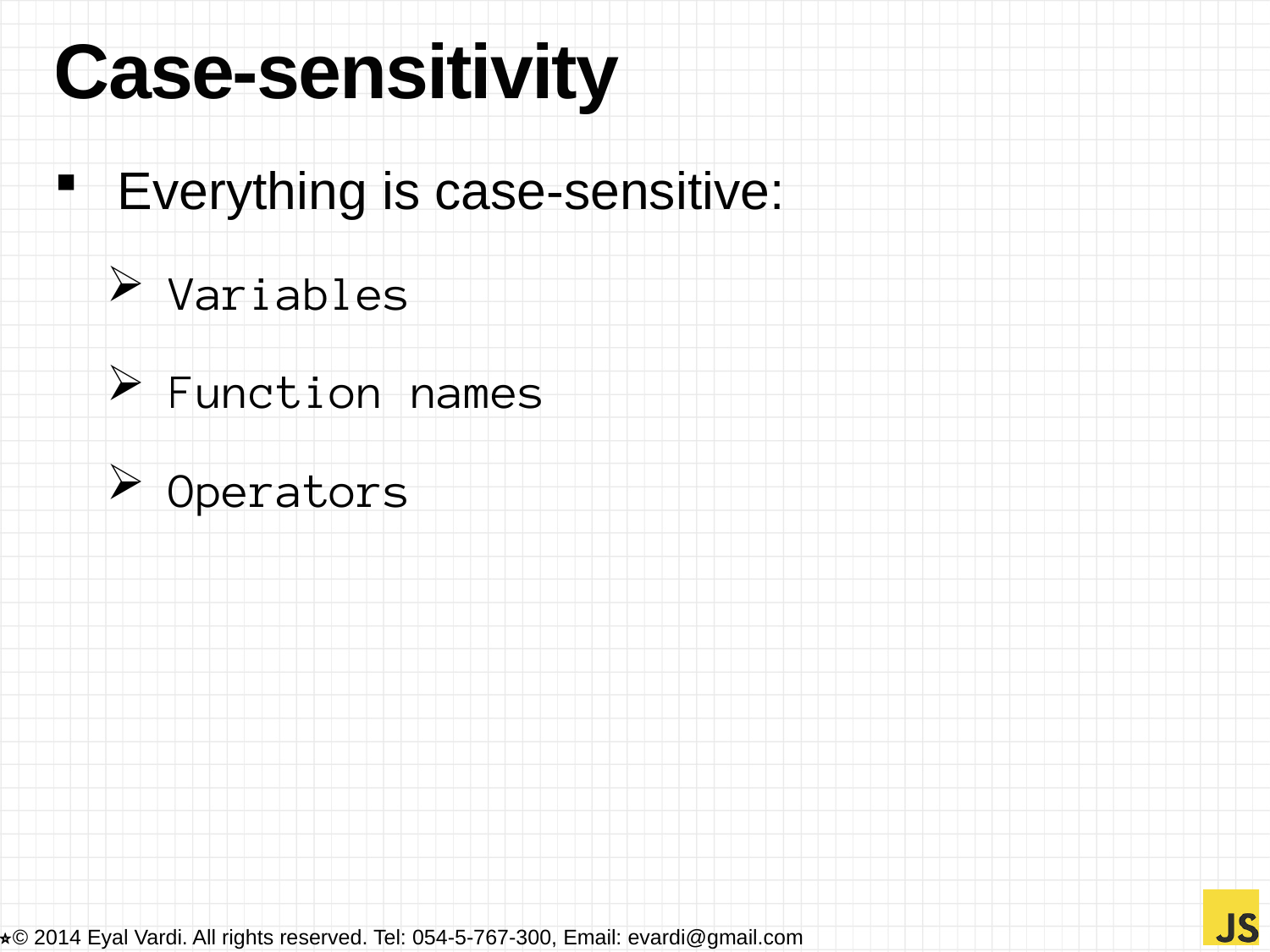

# Case-sensitivity
Everything is case-sensitive:
Variables
Function names
Operators